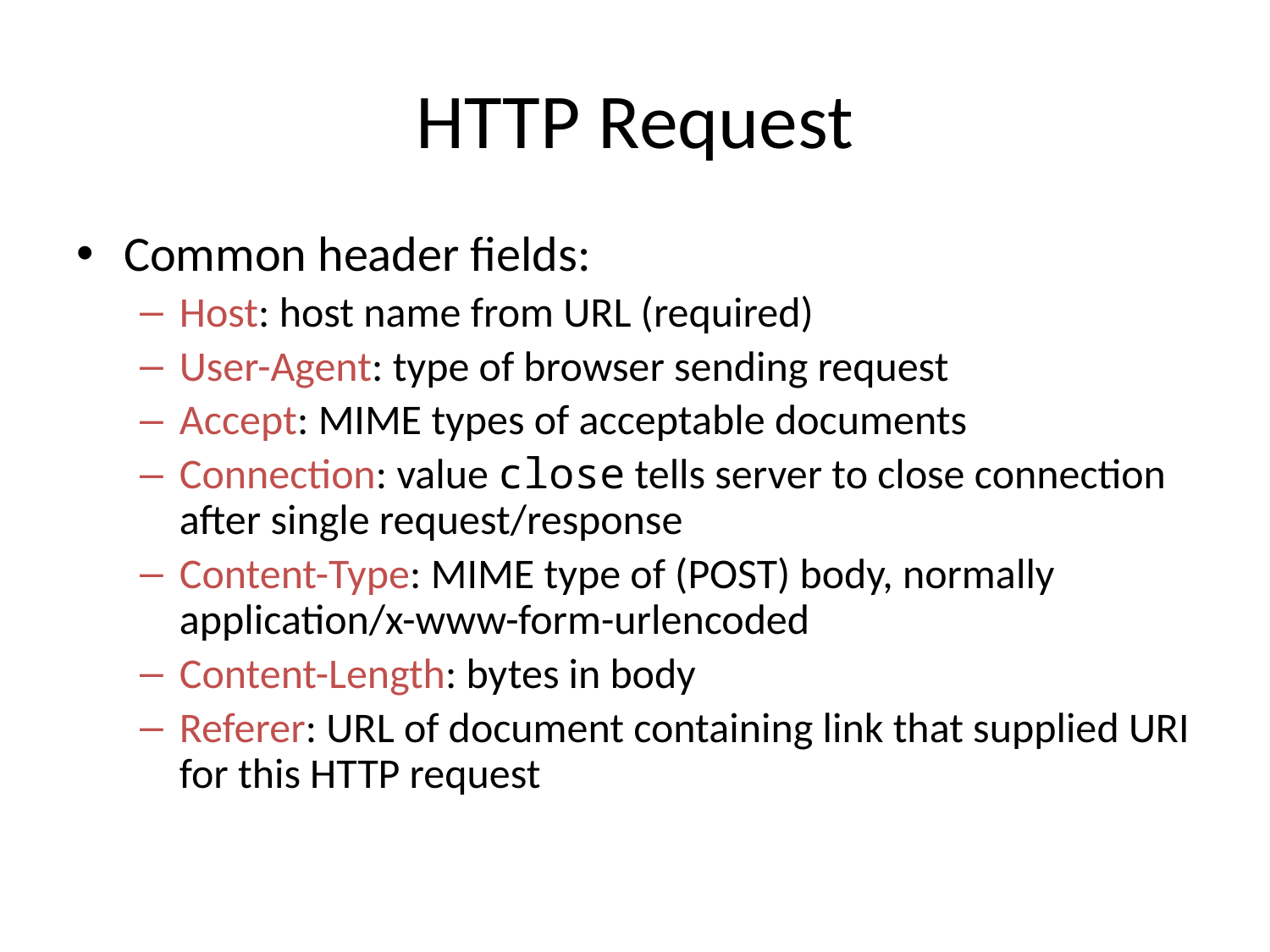

# HTTP Request
Common header fields:
Host: host name from URL (required)
User-Agent: type of browser sending request
Accept: MIME types of acceptable documents
Connection: value close tells server to close connection after single request/response
Content-Type: MIME type of (POST) body, normally application/x-www-form-urlencoded
Content-Length: bytes in body
Referer: URL of document containing link that supplied URI for this HTTP request